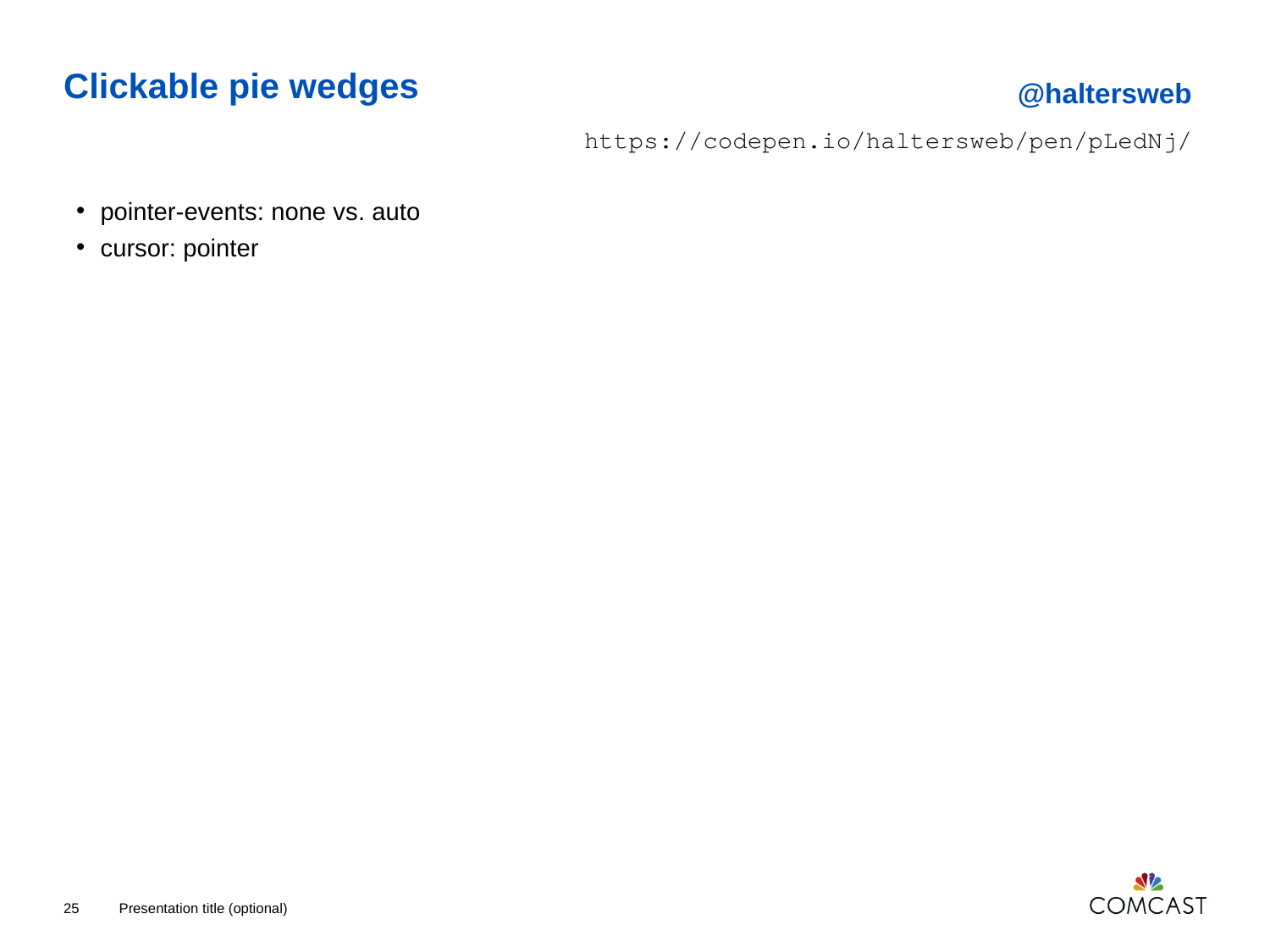

@haltersweb
https://codepen.io/haltersweb/pen/pLedNj/
# Clickable pie wedges
pointer-events: none vs. auto
cursor: pointer
25
Presentation title (optional)